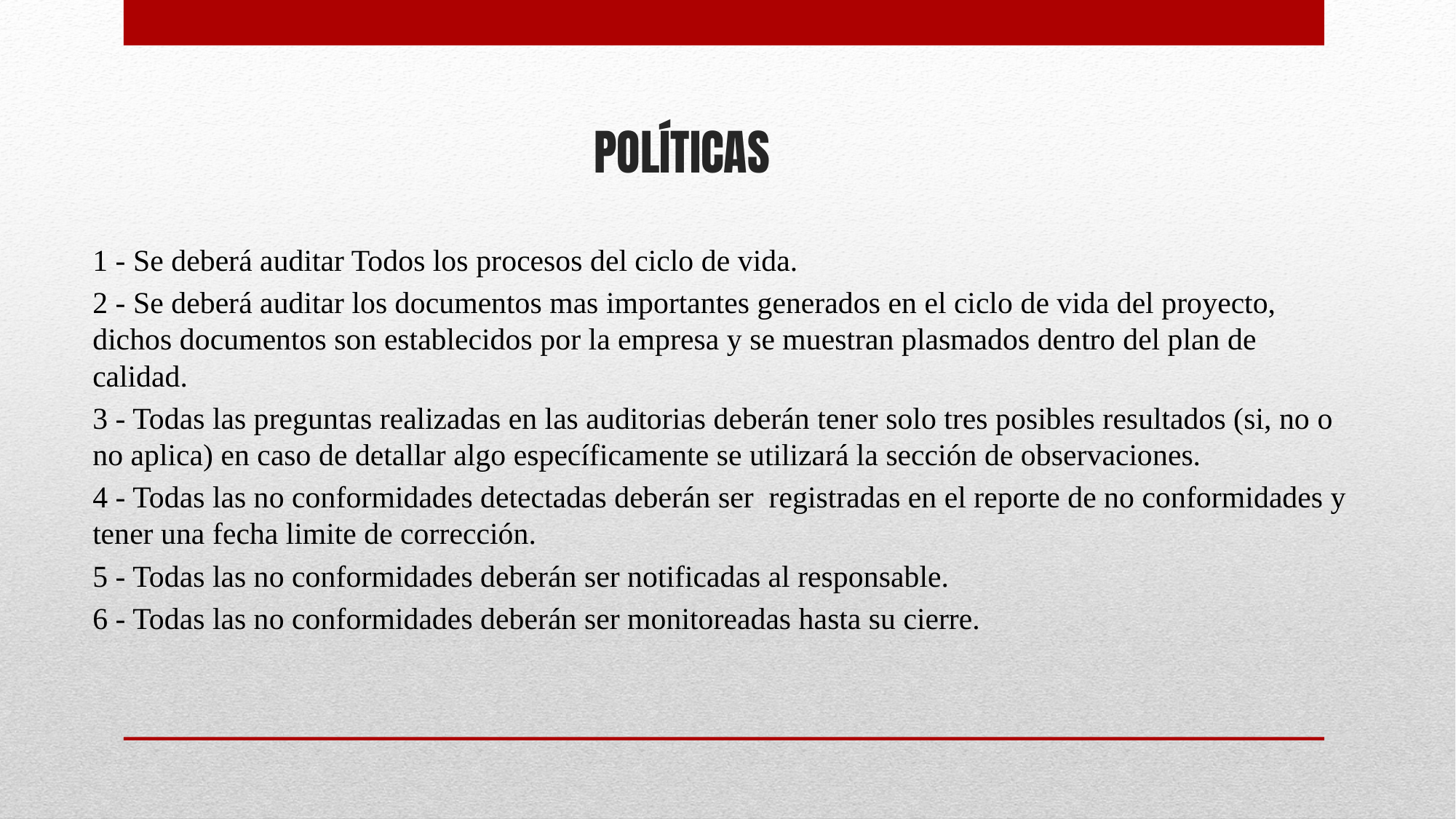

# políticas
1 - Se deberá auditar Todos los procesos del ciclo de vida.
2 - Se deberá auditar los documentos mas importantes generados en el ciclo de vida del proyecto, dichos documentos son establecidos por la empresa y se muestran plasmados dentro del plan de calidad.
3 - Todas las preguntas realizadas en las auditorias deberán tener solo tres posibles resultados (si, no o no aplica) en caso de detallar algo específicamente se utilizará la sección de observaciones.
4 - Todas las no conformidades detectadas deberán ser  registradas en el reporte de no conformidades y tener una fecha limite de corrección.
5 - Todas las no conformidades deberán ser notificadas al responsable.
6 - Todas las no conformidades deberán ser monitoreadas hasta su cierre.